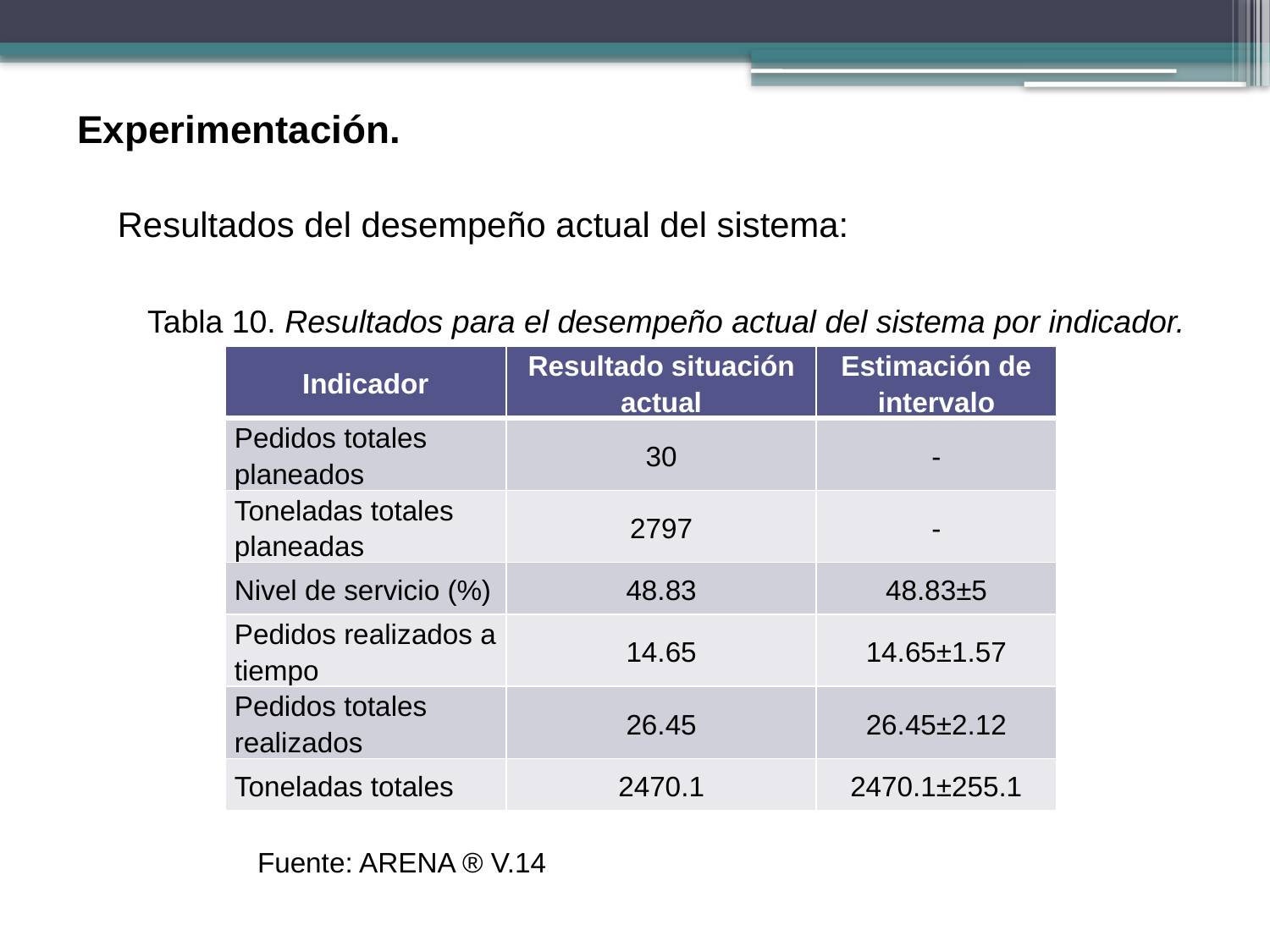

Experimentación.
Resultados del desempeño actual del sistema:
Tabla 10. Resultados para el desempeño actual del sistema por indicador.
| Indicador | Resultado situación actual | Estimación de intervalo |
| --- | --- | --- |
| Pedidos totales planeados | 30 | - |
| Toneladas totales planeadas | 2797 | - |
| Nivel de servicio (%) | 48.83 | 48.83±5 |
| Pedidos realizados a tiempo | 14.65 | 14.65±1.57 |
| Pedidos totales realizados | 26.45 | 26.45±2.12 |
| Toneladas totales | 2470.1 | 2470.1±255.1 |
Fuente: ARENA ® V.14